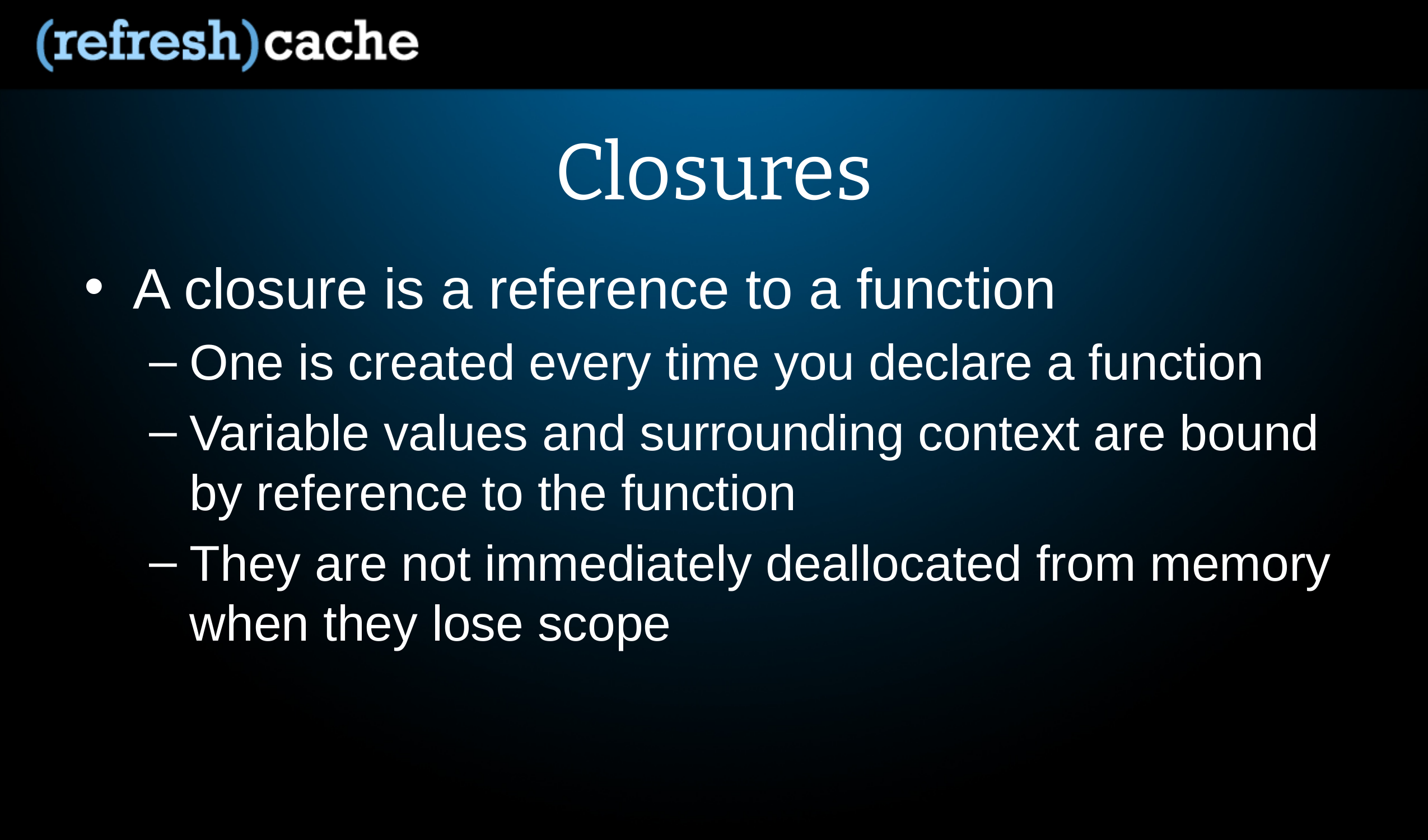

# Closures
A closure is a reference to a function
One is created every time you declare a function
Variable values and surrounding context are bound by reference to the function
They are not immediately deallocated from memory when they lose scope